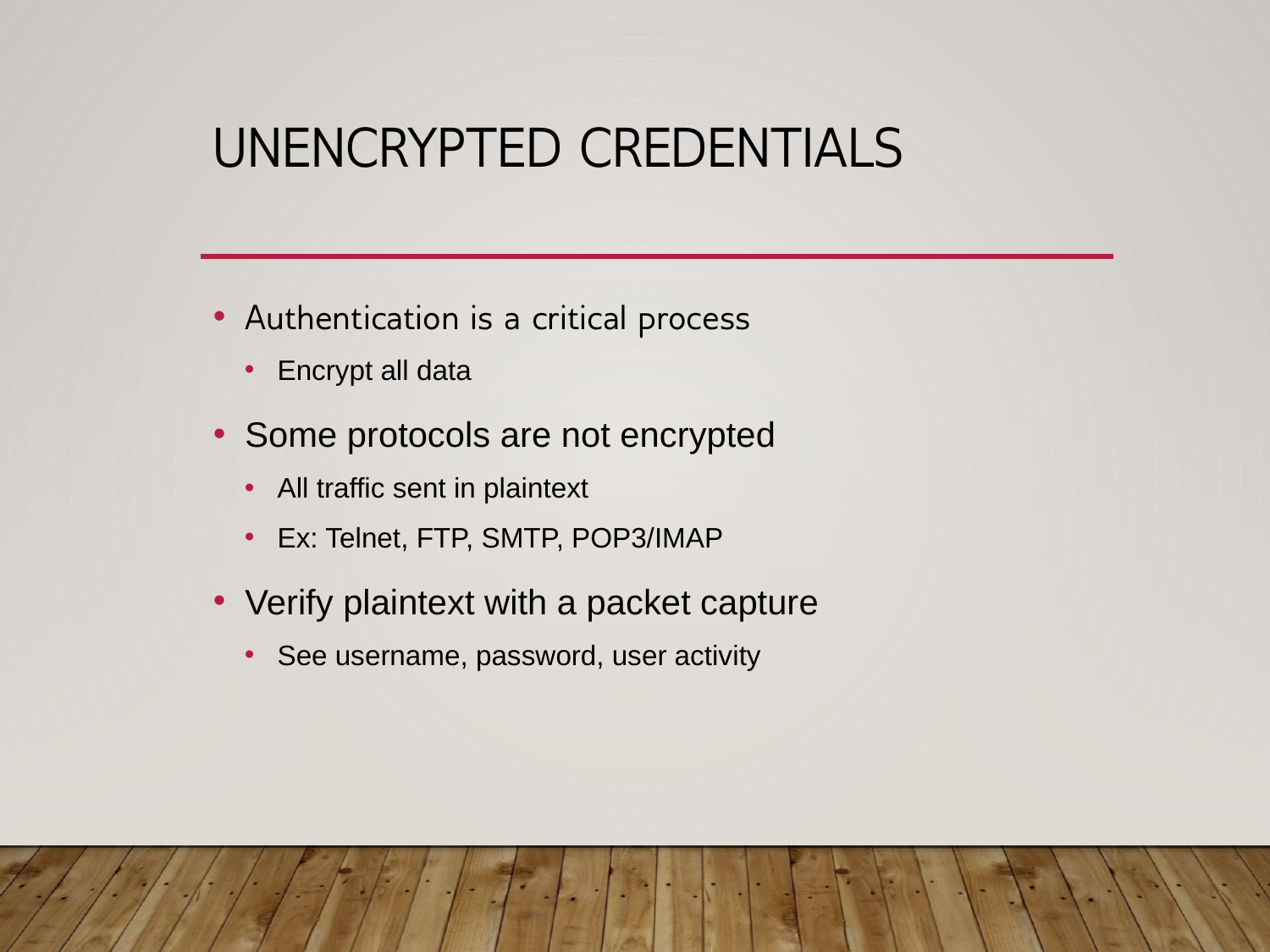

# Unencrypted Credentials
Authentication is a critical process
Encrypt all data
Some protocols are not encrypted
All traffic sent in plaintext
Ex: Telnet, FTP, SMTP, POP3/IMAP
Verify plaintext with a packet capture
See username, password, user activity